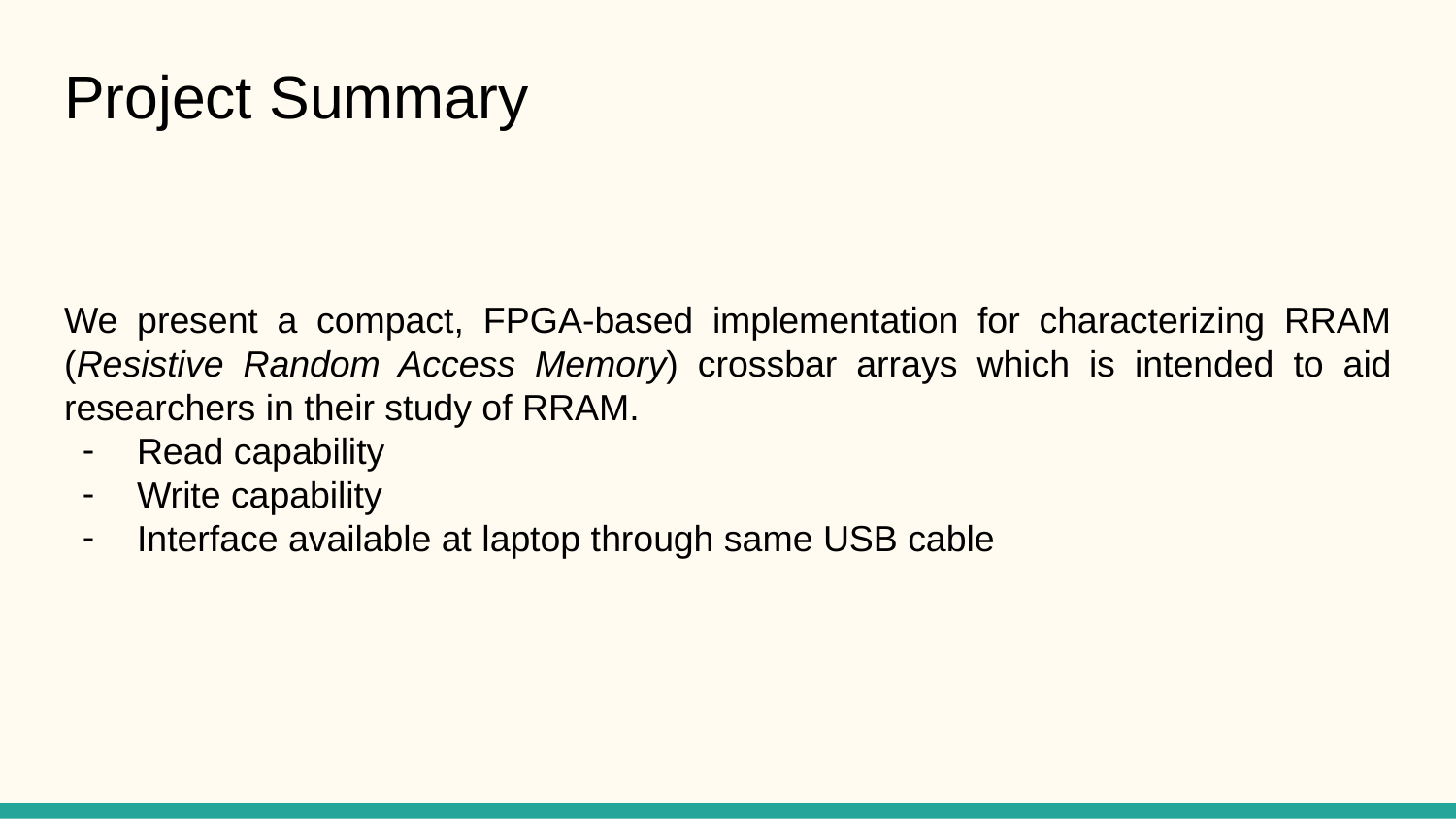

# Project Summary
We present a compact, FPGA-based implementation for characterizing RRAM (Resistive Random Access Memory) crossbar arrays which is intended to aid researchers in their study of RRAM.
Read capability
Write capability
Interface available at laptop through same USB cable